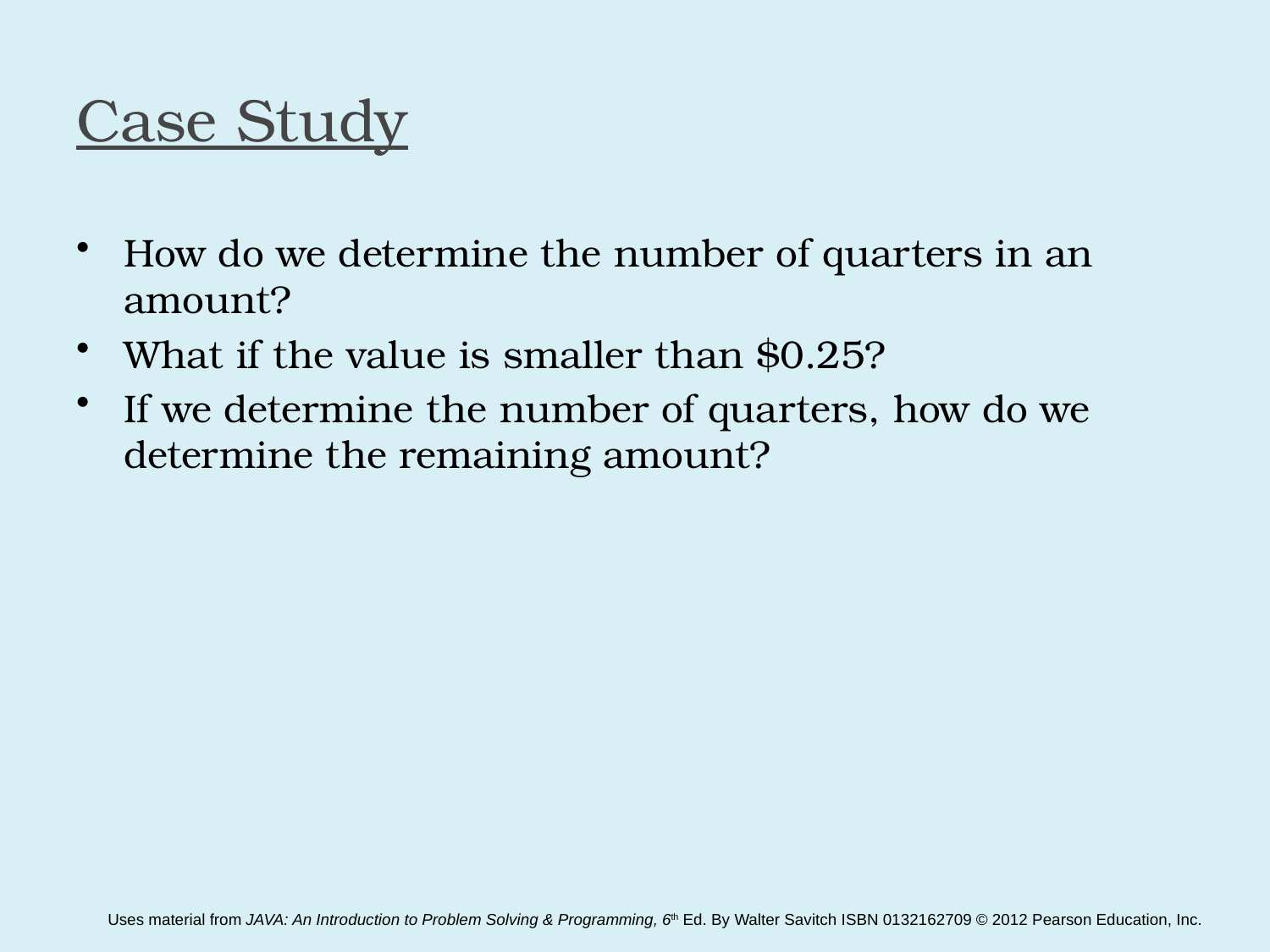

# Case Study
How do we determine the number of quarters in an amount?
What if the value is smaller than $0.25?
If we determine the number of quarters, how do we determine the remaining amount?